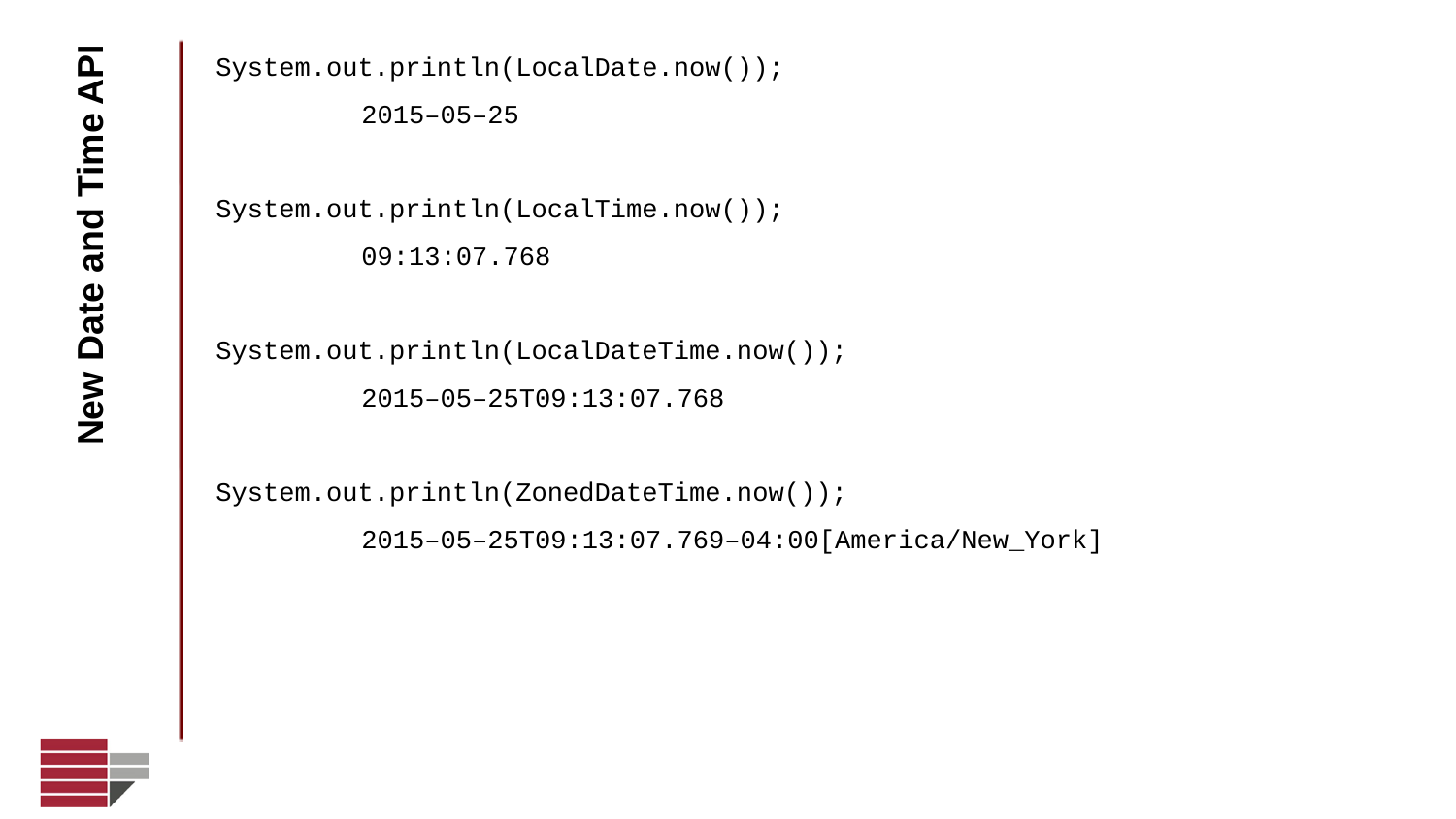

System.out.println(LocalDate.now());
	2015–05–25

System.out.println(LocalTime.now());
	09:13:07.768

System.out.println(LocalDateTime.now());
	2015–05–25T09:13:07.768

System.out.println(ZonedDateTime.now());
	2015–05–25T09:13:07.769–04:00[America/New_York]

# New Date and Time API